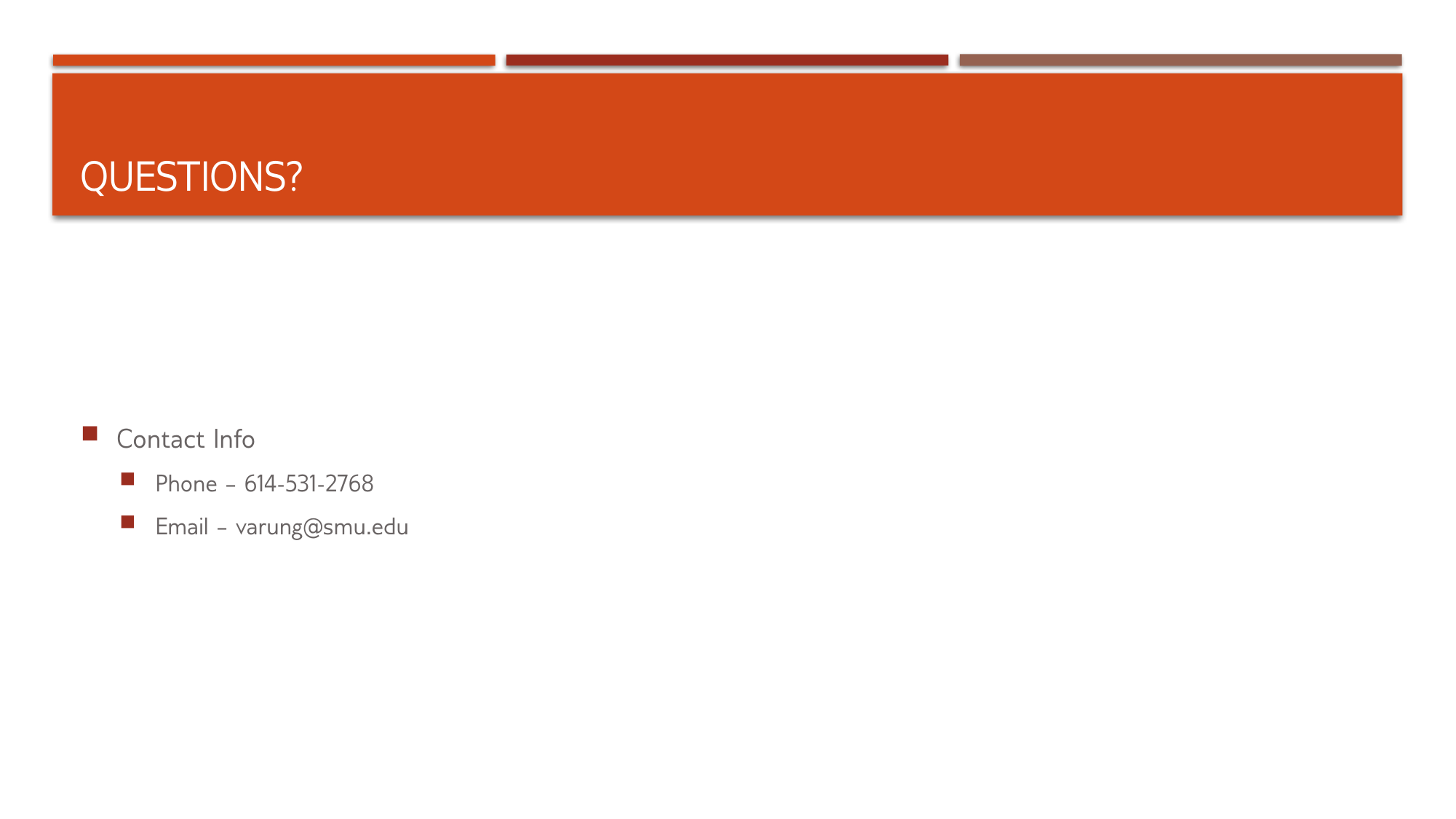

# Questions?
Contact Info
Phone – 614-531-2768
Email – varung@smu.edu